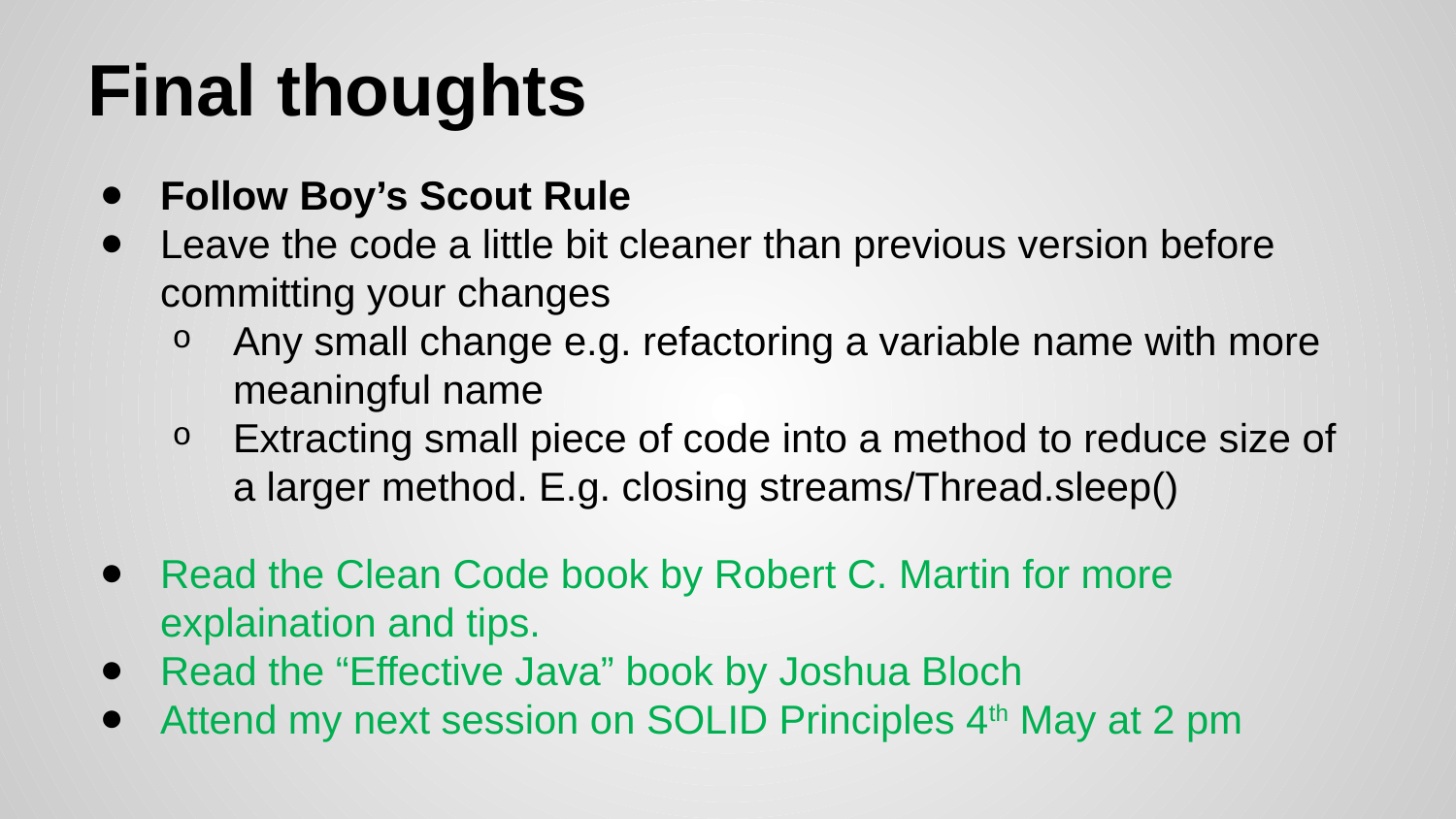

# Final thoughts
Follow Boy’s Scout Rule
Leave the code a little bit cleaner than previous version before committing your changes
Any small change e.g. refactoring a variable name with more meaningful name
Extracting small piece of code into a method to reduce size of a larger method. E.g. closing streams/Thread.sleep()

Read the Clean Code book by Robert C. Martin for more explaination and tips.
Read the “Effective Java” book by Joshua Bloch
Attend my next session on SOLID Principles 4th May at 2 pm